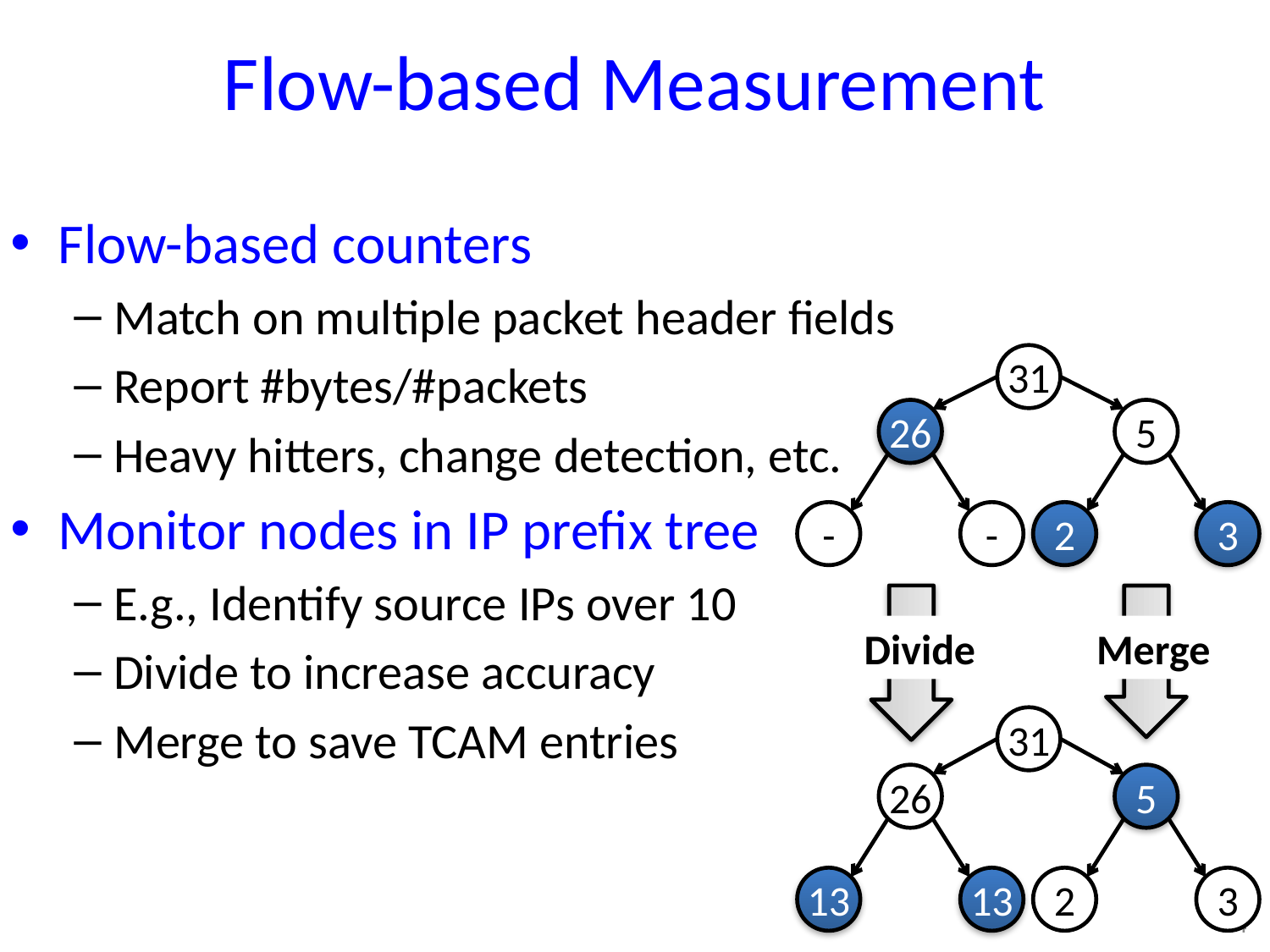

# Flow-based Measurement
Flow-based counters
Match on multiple packet header fields
Report #bytes/#packets
Heavy hitters, change detection, etc.
Monitor nodes in IP prefix tree
E.g., Identify source IPs over 10
Divide to increase accuracy
Merge to save TCAM entries
31
26
5
-
-
2
3
Divide
Merge

31
26
5
13
13
2
3
4